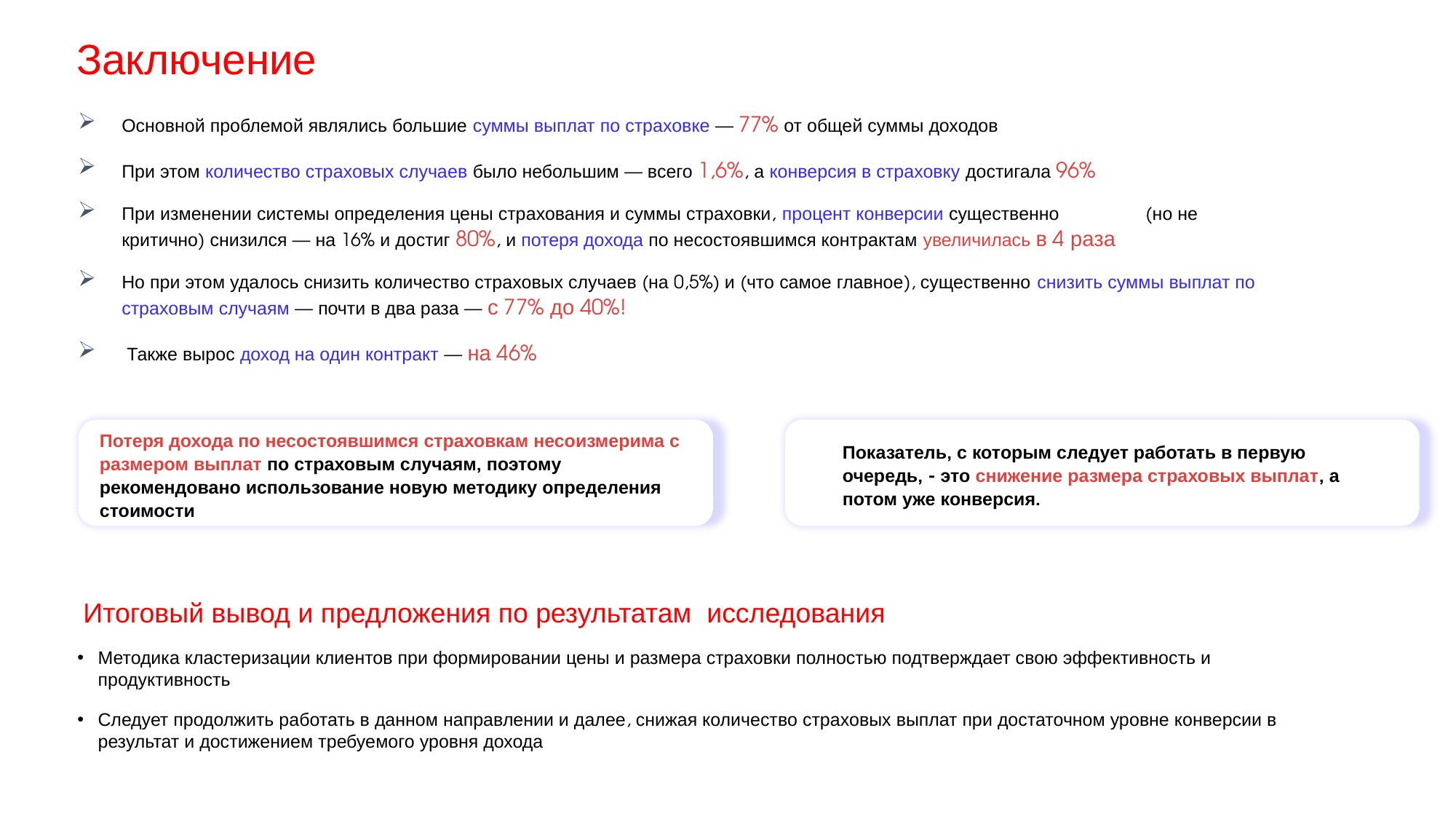

Заключение
Основной проблемой являлись большие суммы выплат по страховке — 77% от общей суммы доходов
При этом количество страховых случаев было небольшим — всего 1,6%, а конверсия в страховку достигала 96%
При изменении системы определения цены страхования и суммы страховки, процент конверсии существенно                 (но не критично) снизился — на 16% и достиг 80%, и потеря дохода по несостоявшимся контрактам увеличилась в 4 раза
Но при этом удалось снизить количество страховых случаев (на 0,5%) и (что самое главное), существенно снизить суммы выплат по страховым случаям — почти в два раза — с 77% до 40%!
 Также вырос доход на один контракт — на 46%

Потеря дохода по несостоявшимся страховкам несоизмерима с размером выплат по страховым случаям, поэтому рекомендовано использование новую методику определения стоимости
Показатель, с которым следует работать в первую очередь, - это снижение размера страховых выплат, а потом уже конверсия.
Итоговый вывод и предложения по результатам  исследования
Методика кластеризации клиентов при формировании цены и размера страховки полностью подтверждает свою эффективность и продуктивность
Следует продолжить работать в данном направлении и далее, снижая количество страховых выплат при достаточном уровне конверсии в результат и достижением требуемого уровня дохода